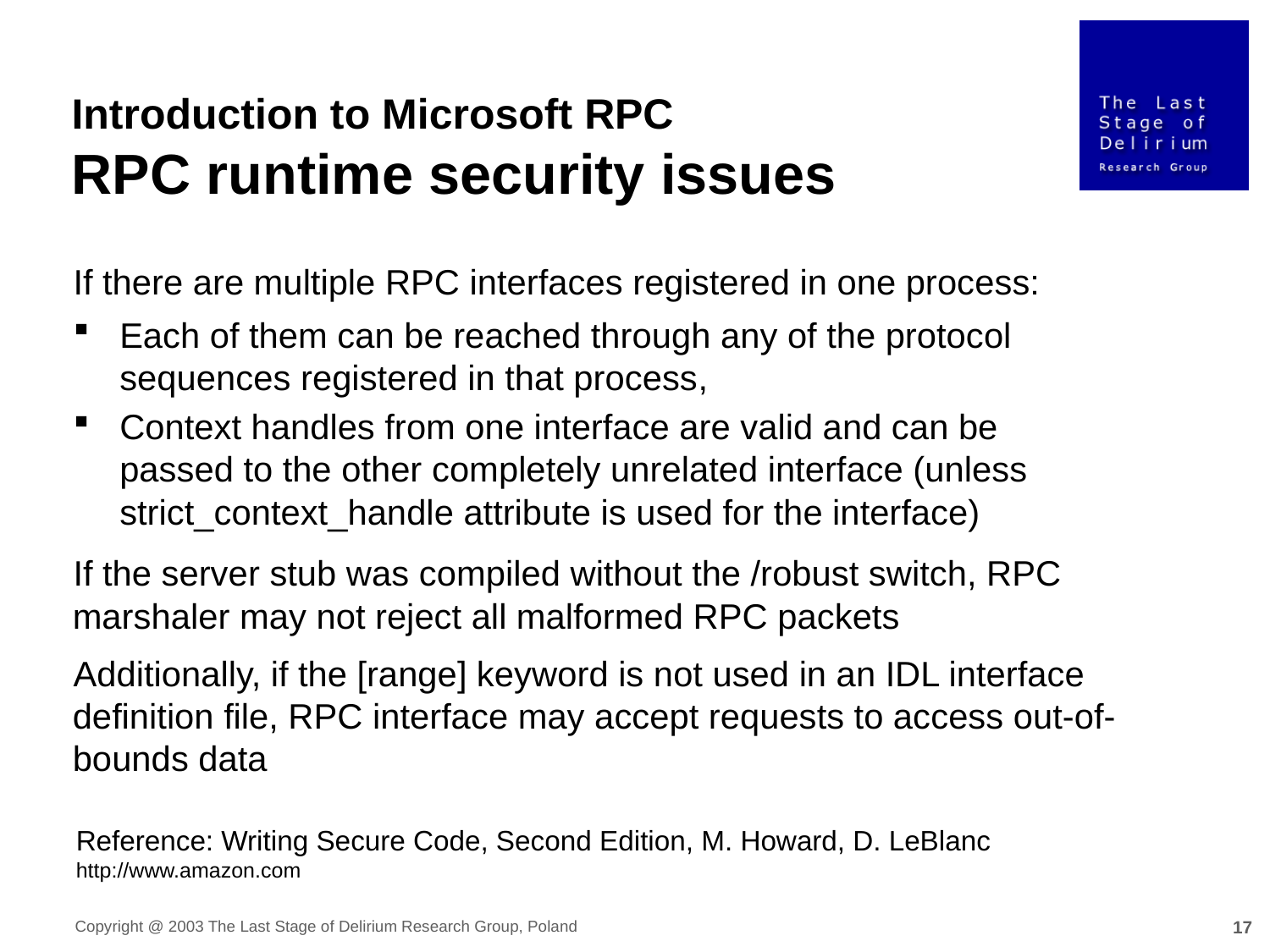

Introduction to Microsoft RPC
RPC runtime security issues
If there are multiple RPC interfaces registered in one process:

If the server stub was compiled without the /robust switch, RPC marshaler may not reject all malformed RPC packets
Additionally, if the [range] keyword is not used in an IDL interface definition file, RPC interface may accept requests to access out-of-bounds data
Each of them can be reached through any of the protocol sequences registered in that process,
Context handles from one interface are valid and can be passed to the other completely unrelated interface (unless strict_context_handle attribute is used for the interface)
Reference: Writing Secure Code, Second Edition, M. Howard, D. LeBlanc http://www.amazon.com